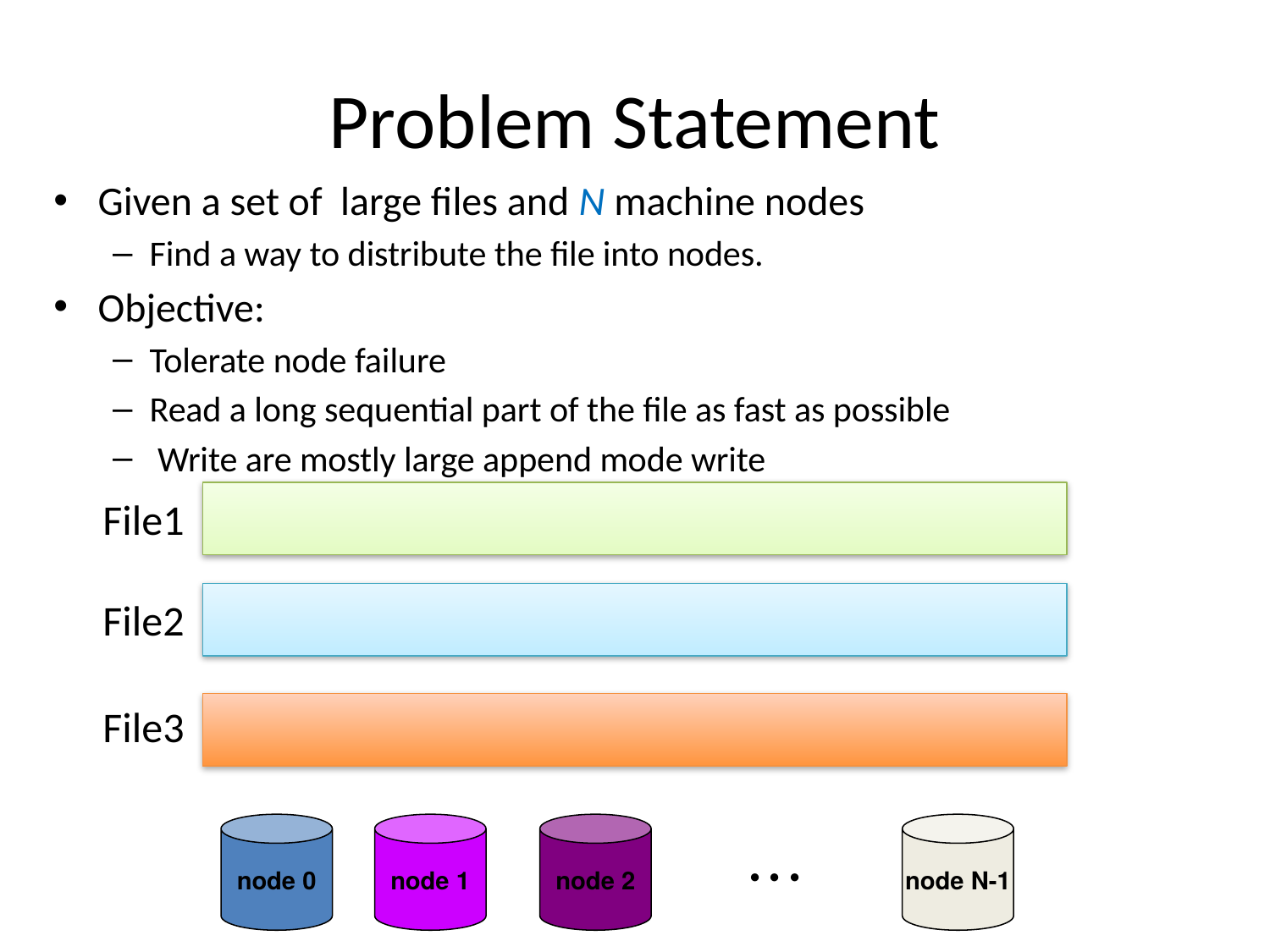

# Problem Statement
Given a set of  large files and N machine nodes
Find a way to distribute the file into nodes.
Objective:
Tolerate node failure
Read a long sequential part of the file as fast as possible
 Write are mostly large append mode write

File1

File2

File3
node 0
node 1
node 2
node N-1
• • •